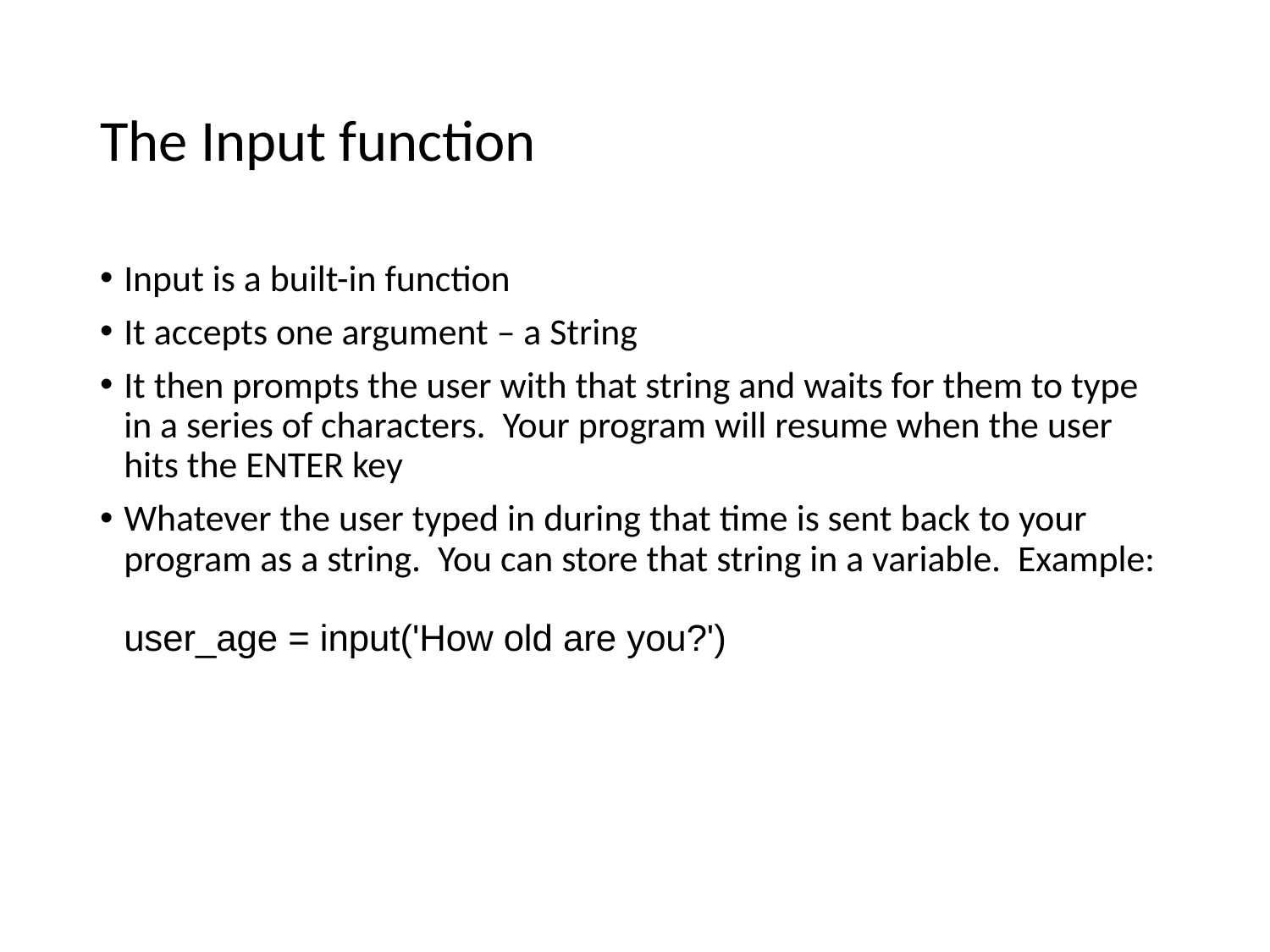

# The Input function
Input is a built-in function
It accepts one argument – a String
It then prompts the user with that string and waits for them to type in a series of characters.  Your program will resume when the user hits the ENTER key
Whatever the user typed in during that time is sent back to your program as a string.  You can store that string in a variable.  Example:
user_age = input('How old are you?')